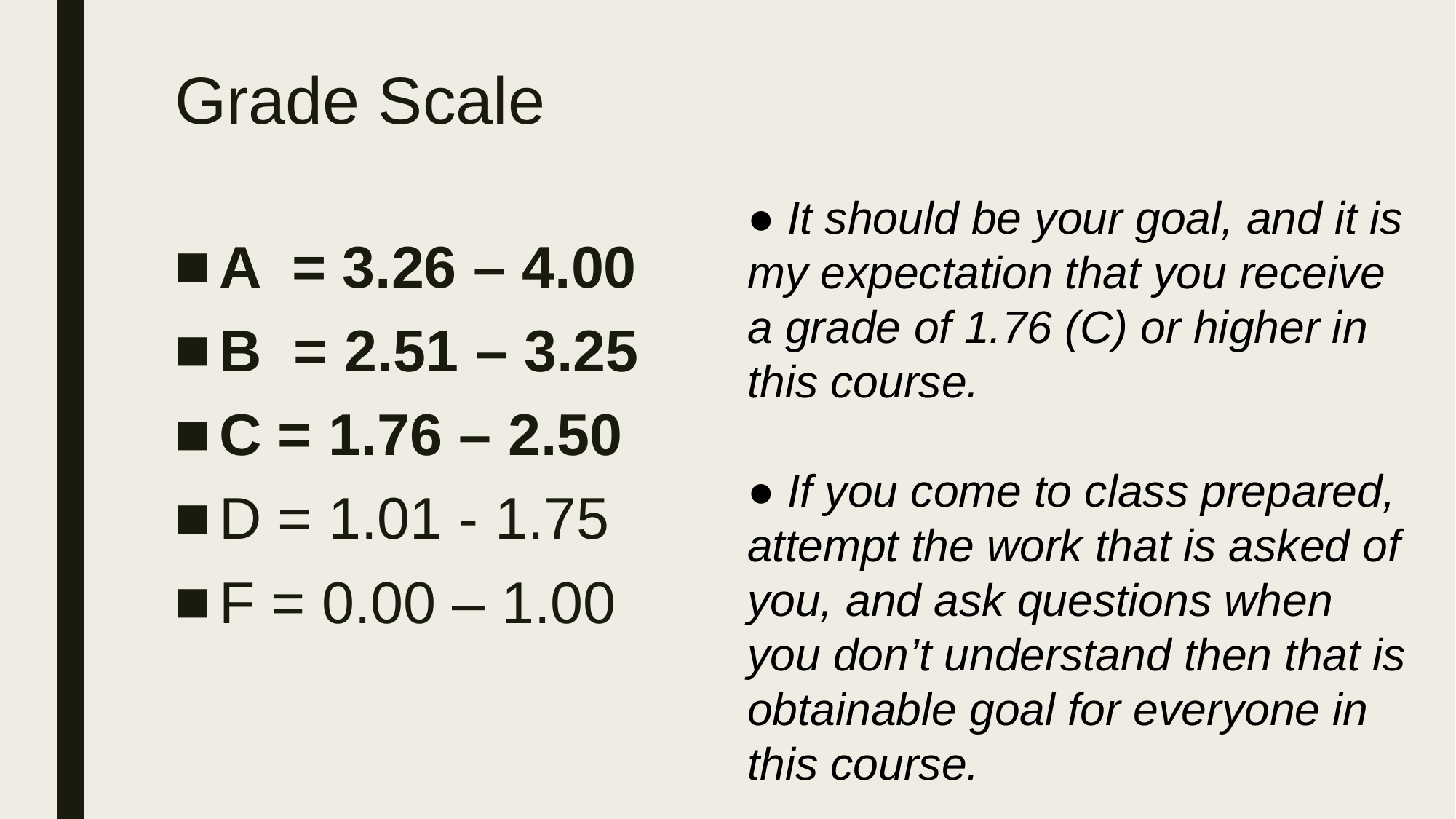

# Grade Scale

● It should be your goal, and it is my expectation that you receive a grade of 1.76 (C) or higher in this course.
● If you come to class prepared, attempt the work that is asked of you, and ask questions when you don’t understand then that is obtainable goal for everyone in this course.
A  = 3.26 – 4.00
B  = 2.51 – 3.25
C = 1.76 – 2.50
D = 1.01 - 1.75
F = 0.00 – 1.00